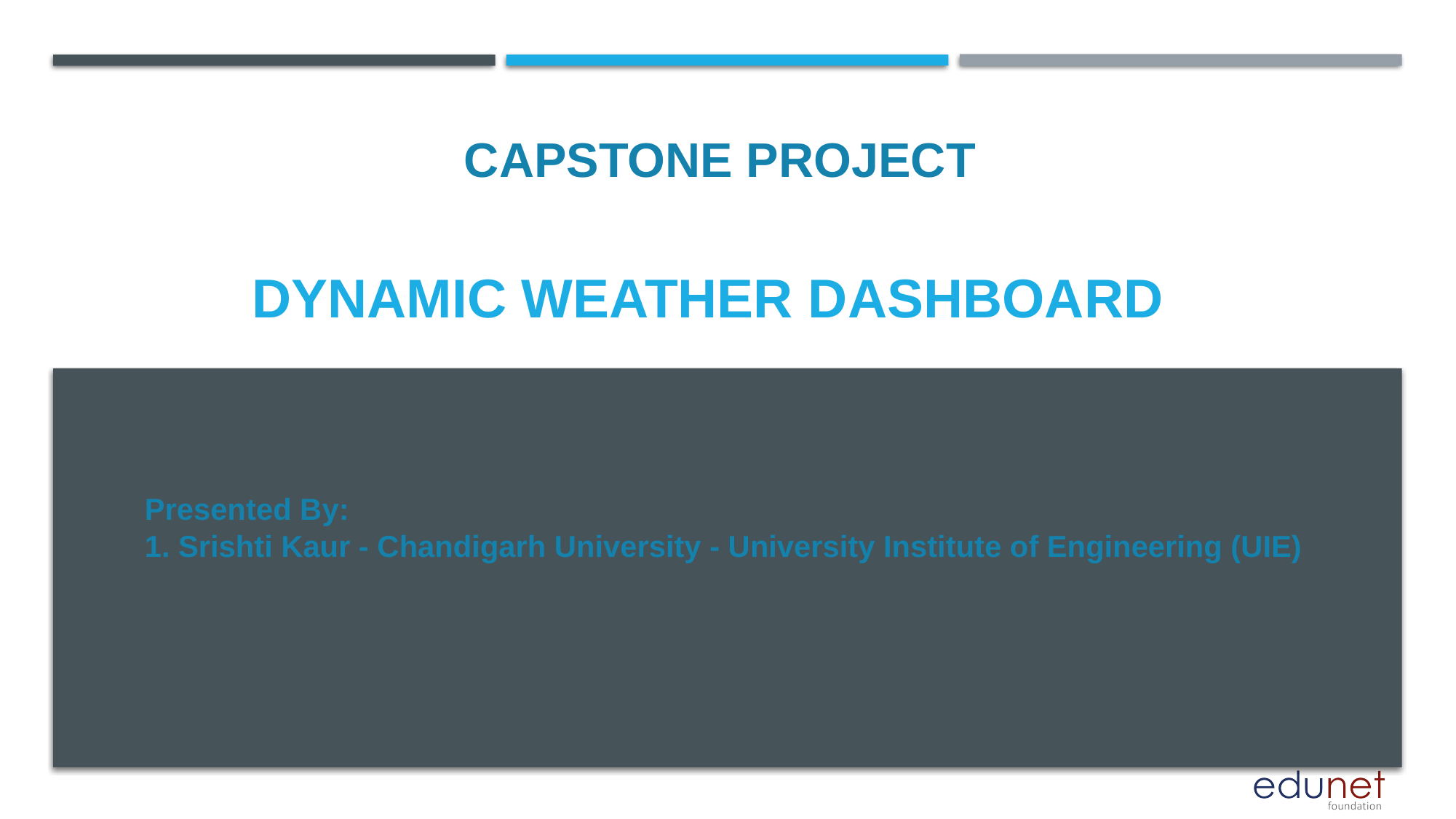

CAPSTONE PROJECT
# DYNAMIC WEATHER DASHBOARD
Presented By:
1. Srishti Kaur - Chandigarh University - University Institute of Engineering (UIE)